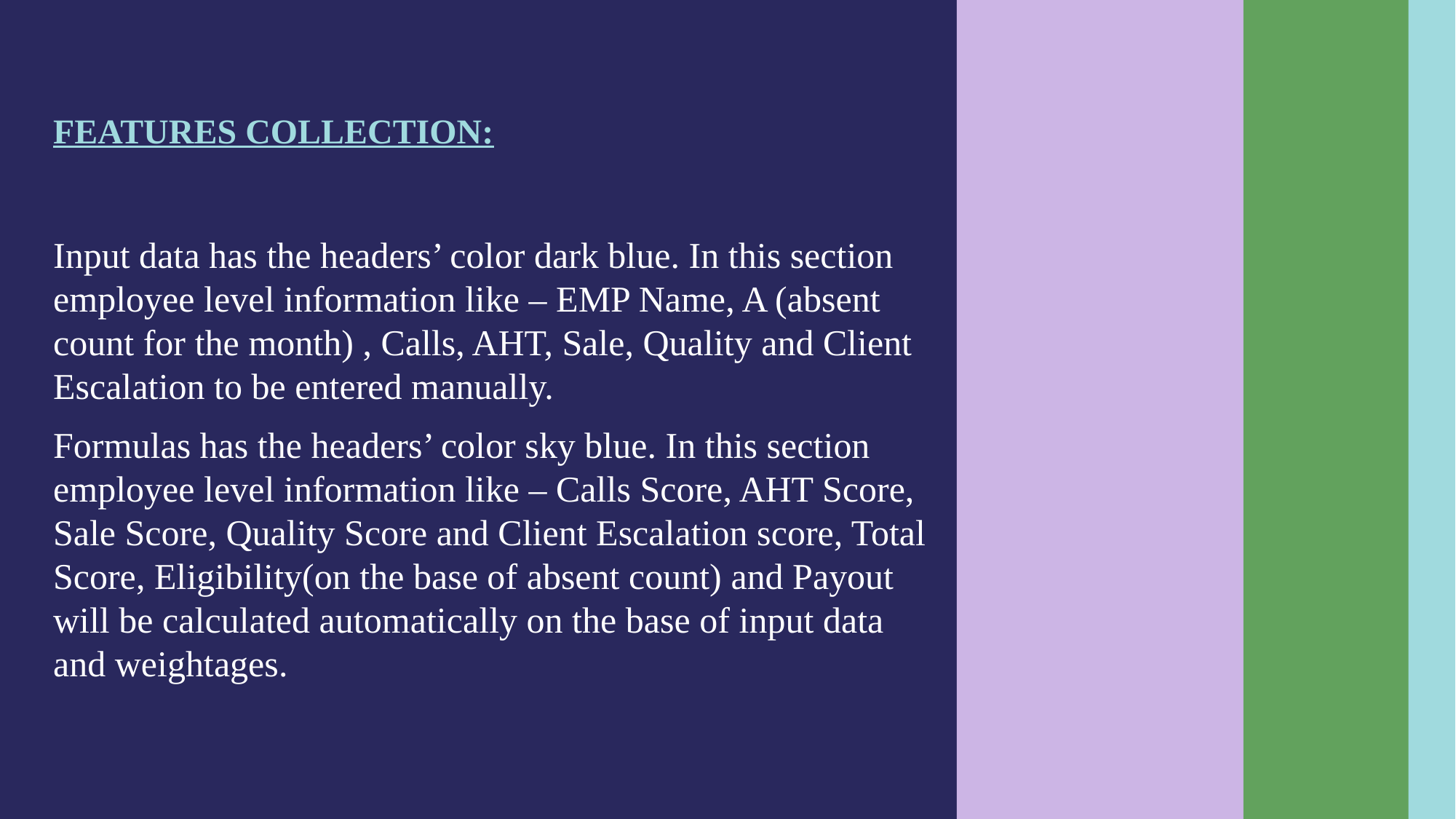

FEATURES COLLECTION:

Input data has the headers’ color dark blue. In this section employee level information like – EMP Name, A (absent count for the month) , Calls, AHT, Sale, Quality and Client Escalation to be entered manually.
Formulas has the headers’ color sky blue. In this section employee level information like – Calls Score, AHT Score, Sale Score, Quality Score and Client Escalation score, Total Score, Eligibility(on the base of absent count) and Payout will be calculated automatically on the base of input data and weightages.